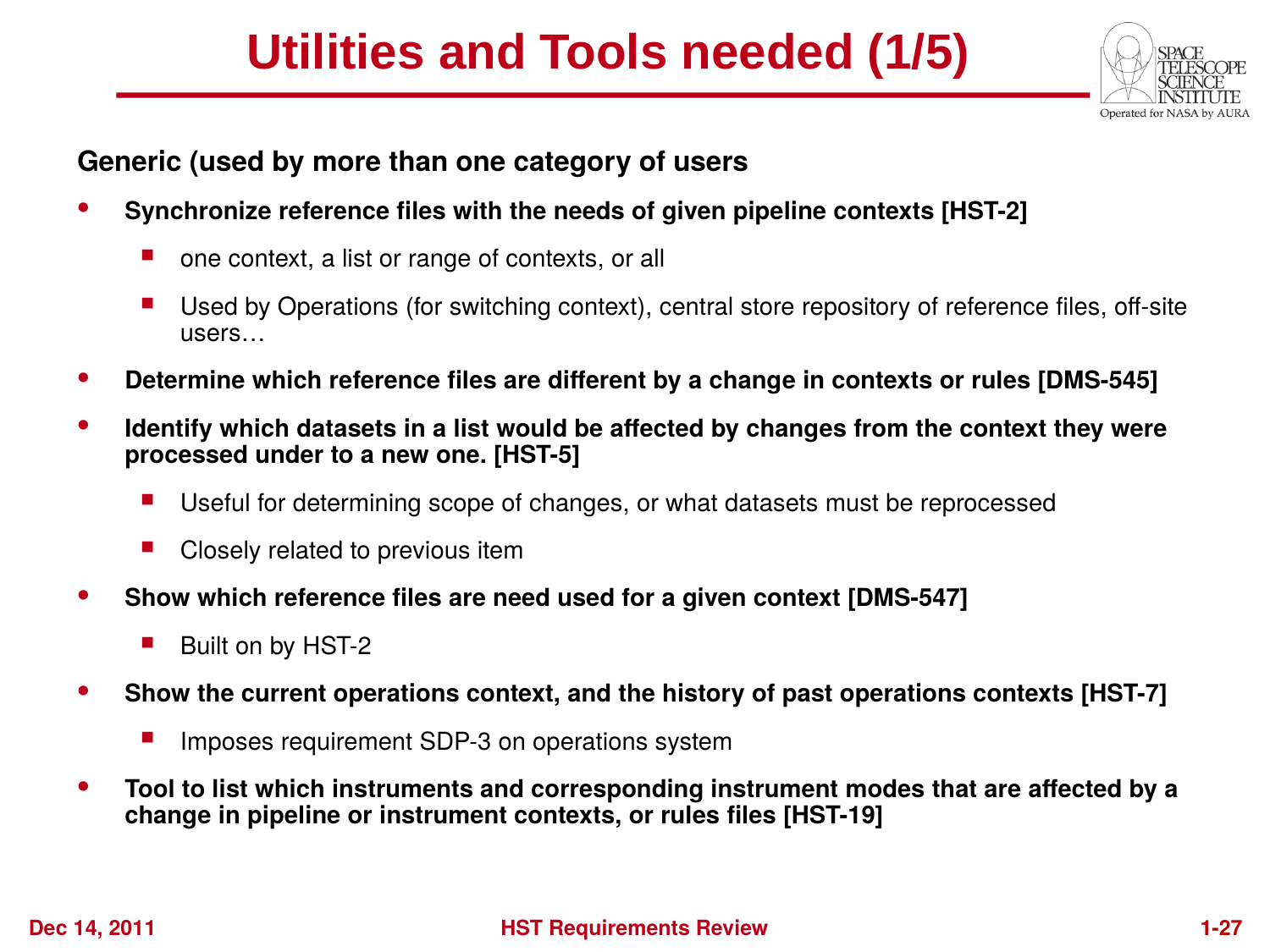

Utilities and Tools needed (1/5)
Generic (used by more than one category of users
Synchronize reference files with the needs of given pipeline contexts [HST-2]
one context, a list or range of contexts, or all
Used by Operations (for switching context), central store repository of reference files, off-site users…
Determine which reference files are different by a change in contexts or rules [DMS-545]
Identify which datasets in a list would be affected by changes from the context they were processed under to a new one. [HST-5]
Useful for determining scope of changes, or what datasets must be reprocessed
Closely related to previous item
Show which reference files are need used for a given context [DMS-547]
Built on by HST-2
Show the current operations context, and the history of past operations contexts [HST-7]
Imposes requirement SDP-3 on operations system
Tool to list which instruments and corresponding instrument modes that are affected by a change in pipeline or instrument contexts, or rules files [HST-19]

1-27

Dec 14, 2011
HST Requirements Review